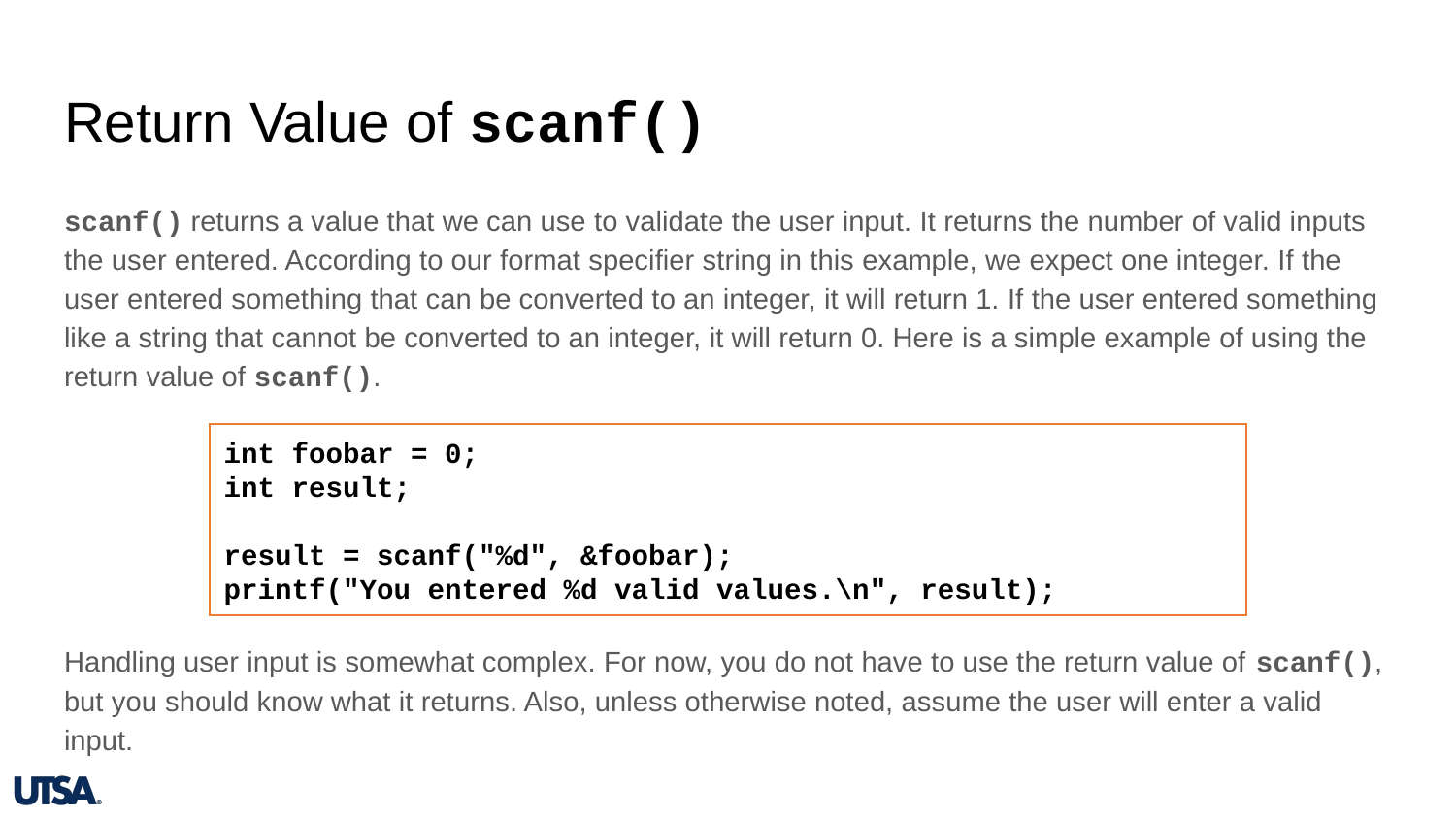

# Return Value of scanf()
scanf() returns a value that we can use to validate the user input. It returns the number of valid inputs the user entered. According to our format specifier string in this example, we expect one integer. If the user entered something that can be converted to an integer, it will return 1. If the user entered something like a string that cannot be converted to an integer, it will return 0. Here is a simple example of using the return value of scanf().

Handling user input is somewhat complex. For now, you do not have to use the return value of scanf(), but you should know what it returns. Also, unless otherwise noted, assume the user will enter a valid input.

int foobar = 0;
int result;

result = scanf("%d", &foobar);
printf("You entered %d valid values.\n", result);